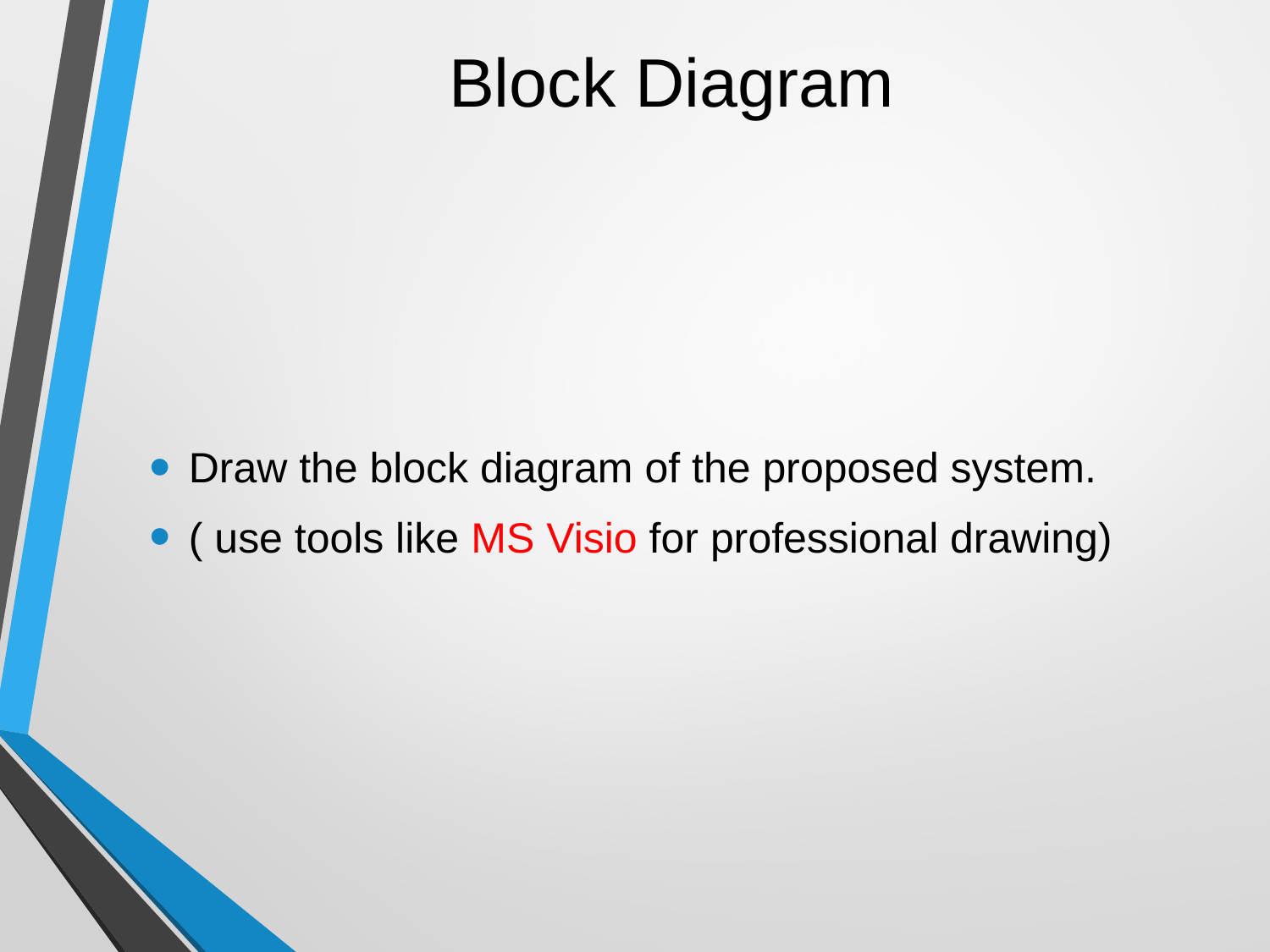

# Block Diagram
Draw the block diagram of the proposed system.
( use tools like MS Visio for professional drawing)